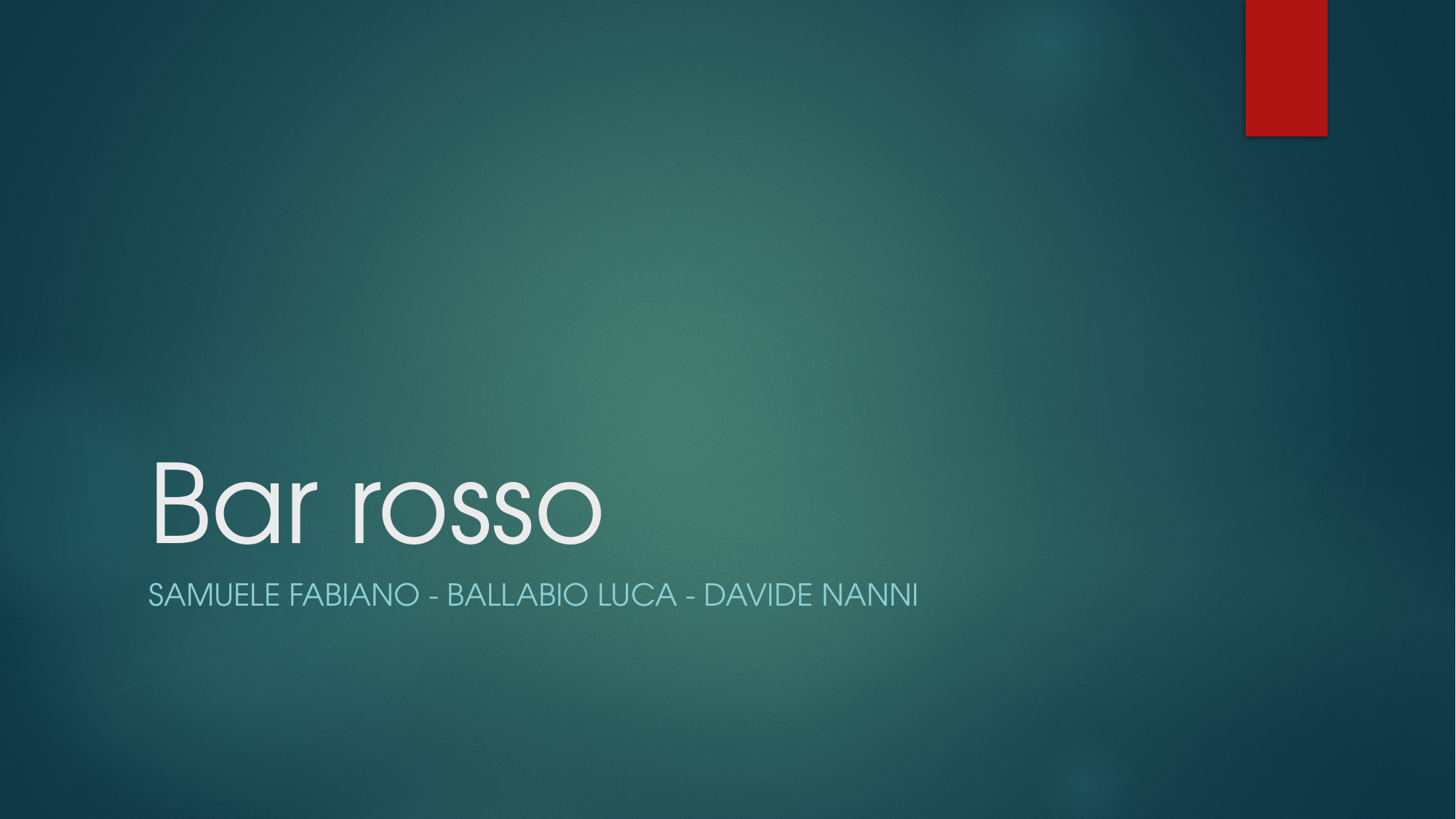

# Bar rosso
Samuele fabiano - Ballabio luca - Davide Nanni